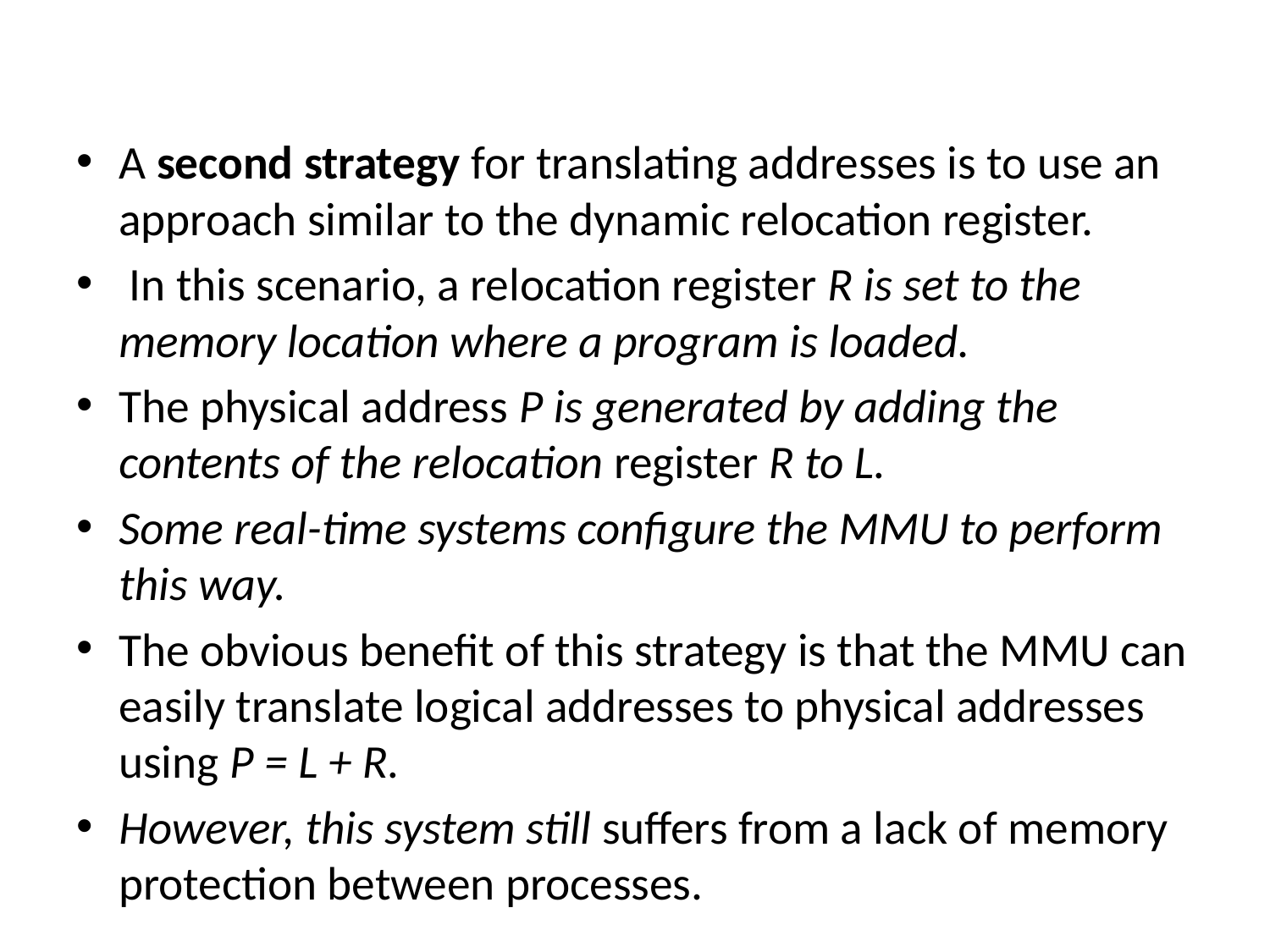

#
A second strategy for translating addresses is to use an approach similar to the dynamic relocation register.
 In this scenario, a relocation register R is set to the memory location where a program is loaded.
The physical address P is generated by adding the contents of the relocation register R to L.
Some real-time systems configure the MMU to perform this way.
The obvious benefit of this strategy is that the MMU can easily translate logical addresses to physical addresses using P = L + R.
However, this system still suffers from a lack of memory protection between processes.